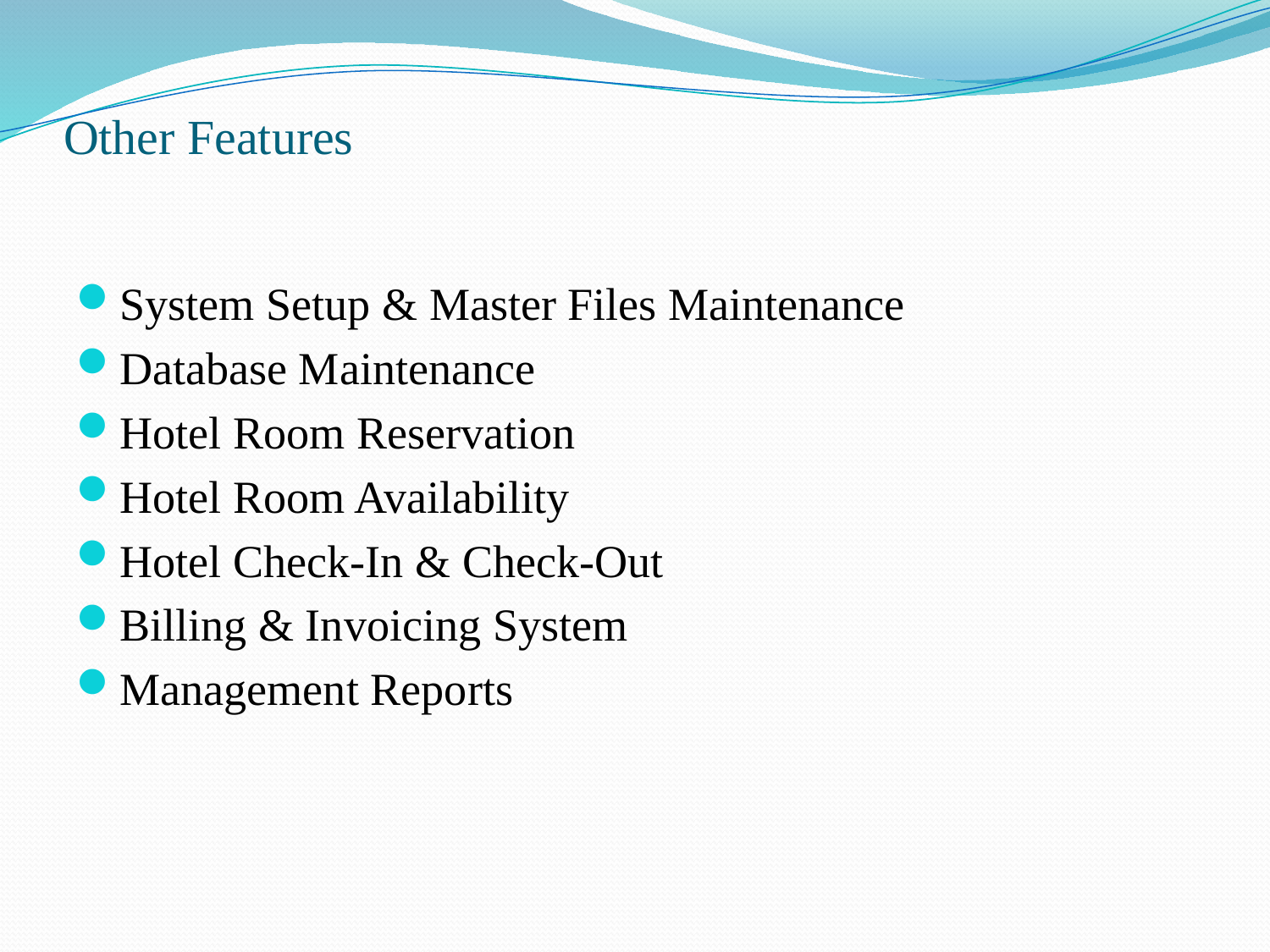

# Other Features
System Setup & Master Files Maintenance
Database Maintenance
Hotel Room Reservation
Hotel Room Availability
Hotel Check-In & Check-Out
Billing & Invoicing System
Management Reports